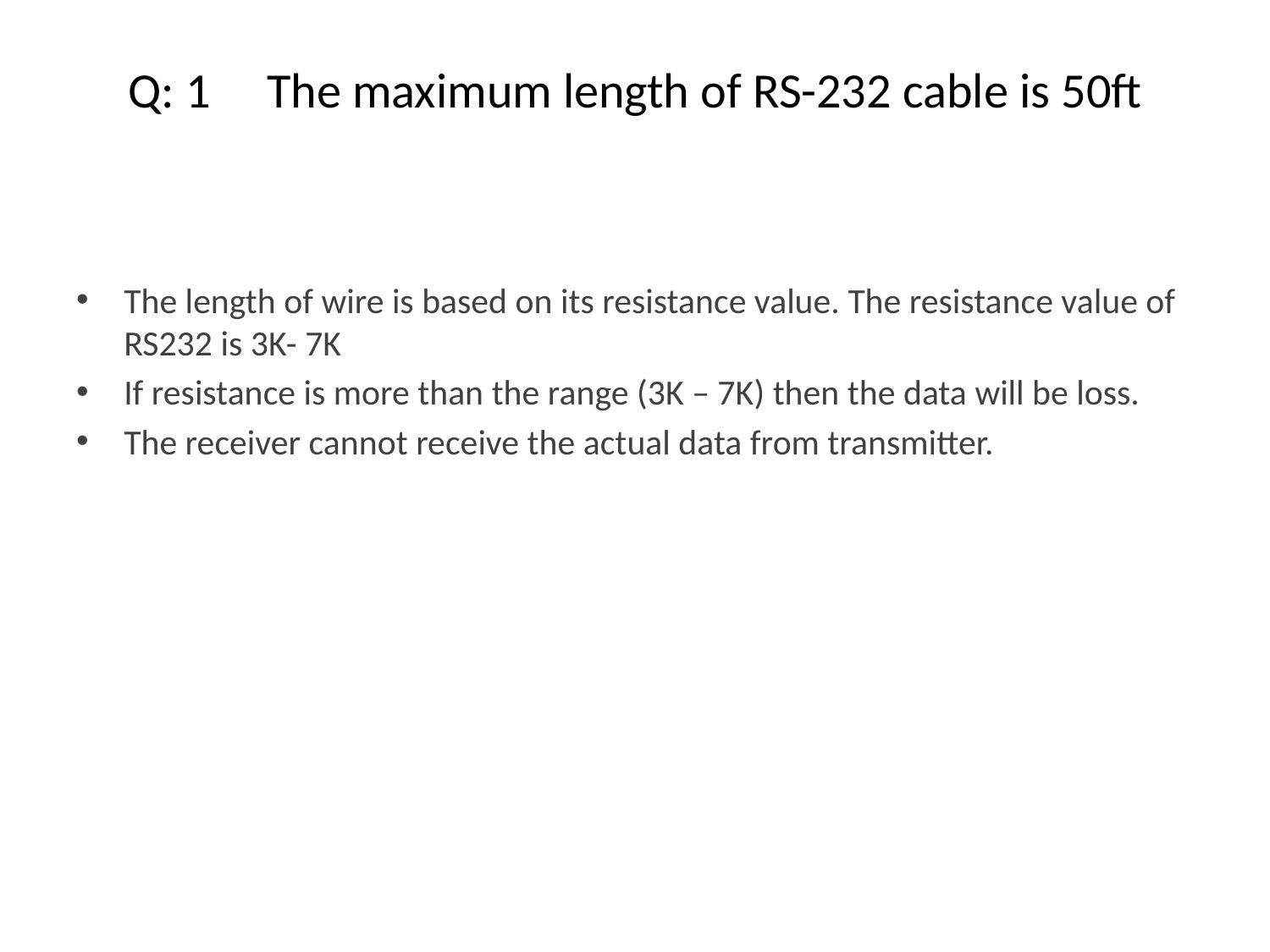

# Q: 1     The maximum length of RS-232 cable is 50ft

The length of wire is based on its resistance value. The resistance value of RS232 is 3K- 7K
If resistance is more than the range (3K – 7K) then the data will be loss.
The receiver cannot receive the actual data from transmitter.